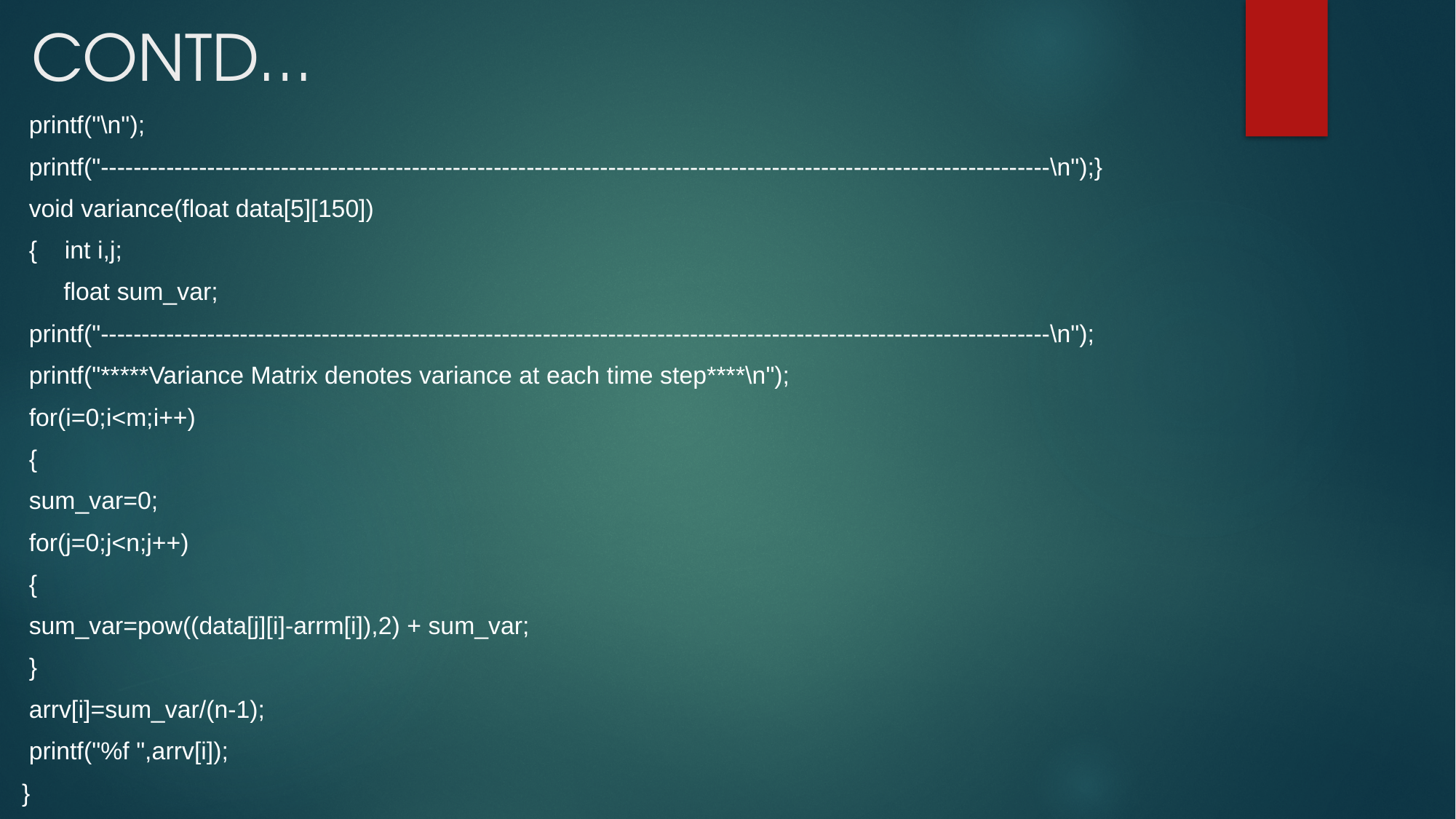

# CONTD…
 printf("\n");
 printf("--------------------------------------------------------------------------------------------------------------------\n");}
 void variance(float data[5][150])
 {    int i,j;
      float sum_var;
 printf("--------------------------------------------------------------------------------------------------------------------\n");
 printf("*****Variance Matrix denotes variance at each time step****\n");
 for(i=0;i<m;i++)
 {
 sum_var=0;
 for(j=0;j<n;j++)
 {
 sum_var=pow((data[j][i]-arrm[i]),2) + sum_var;
 }
 arrv[i]=sum_var/(n-1);
 printf("%f ",arrv[i]);
}